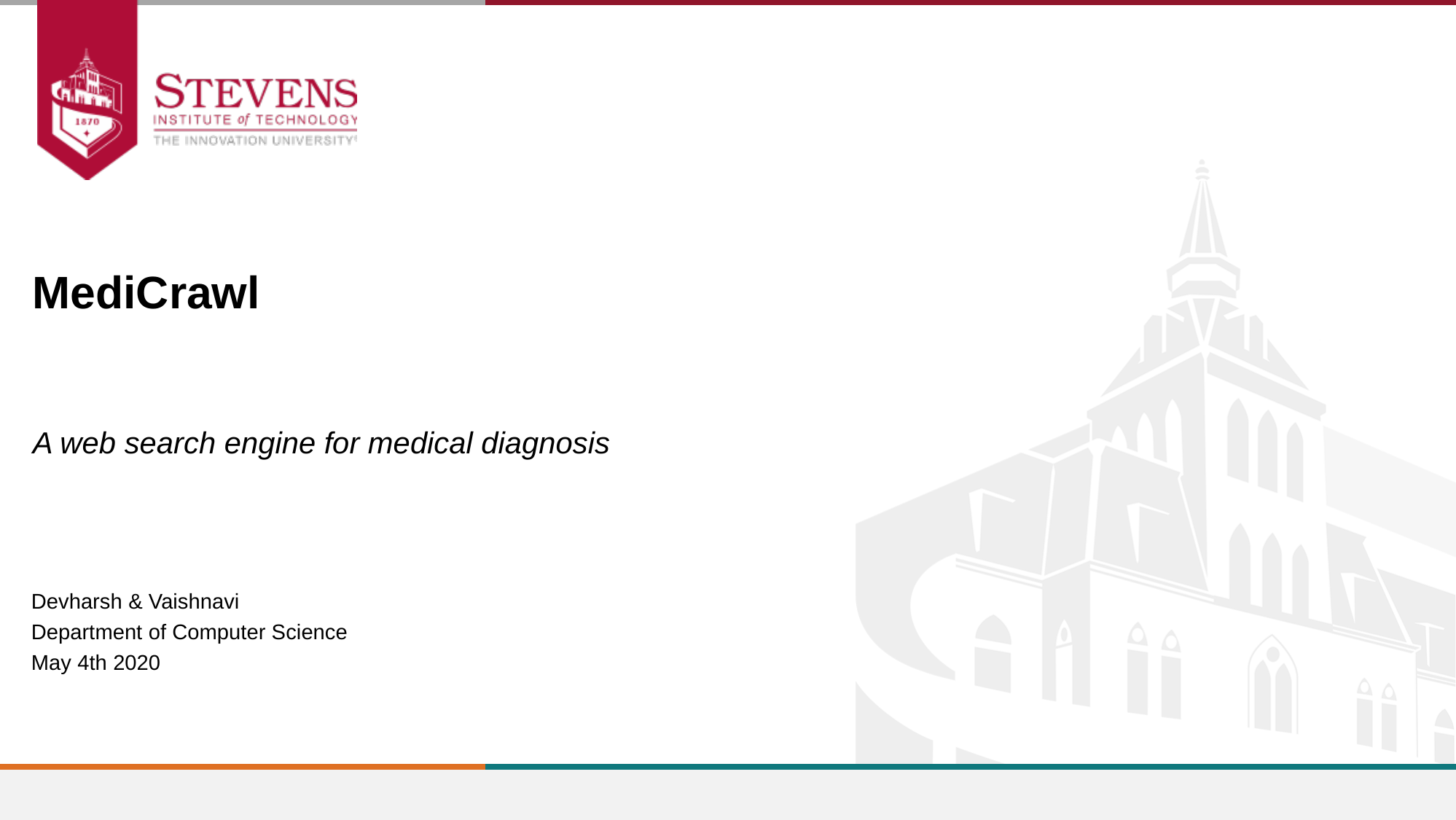

MediCrawl
A web search engine for medical diagnosis
Devharsh & Vaishnavi
Department of Computer Science
May 4th 2020